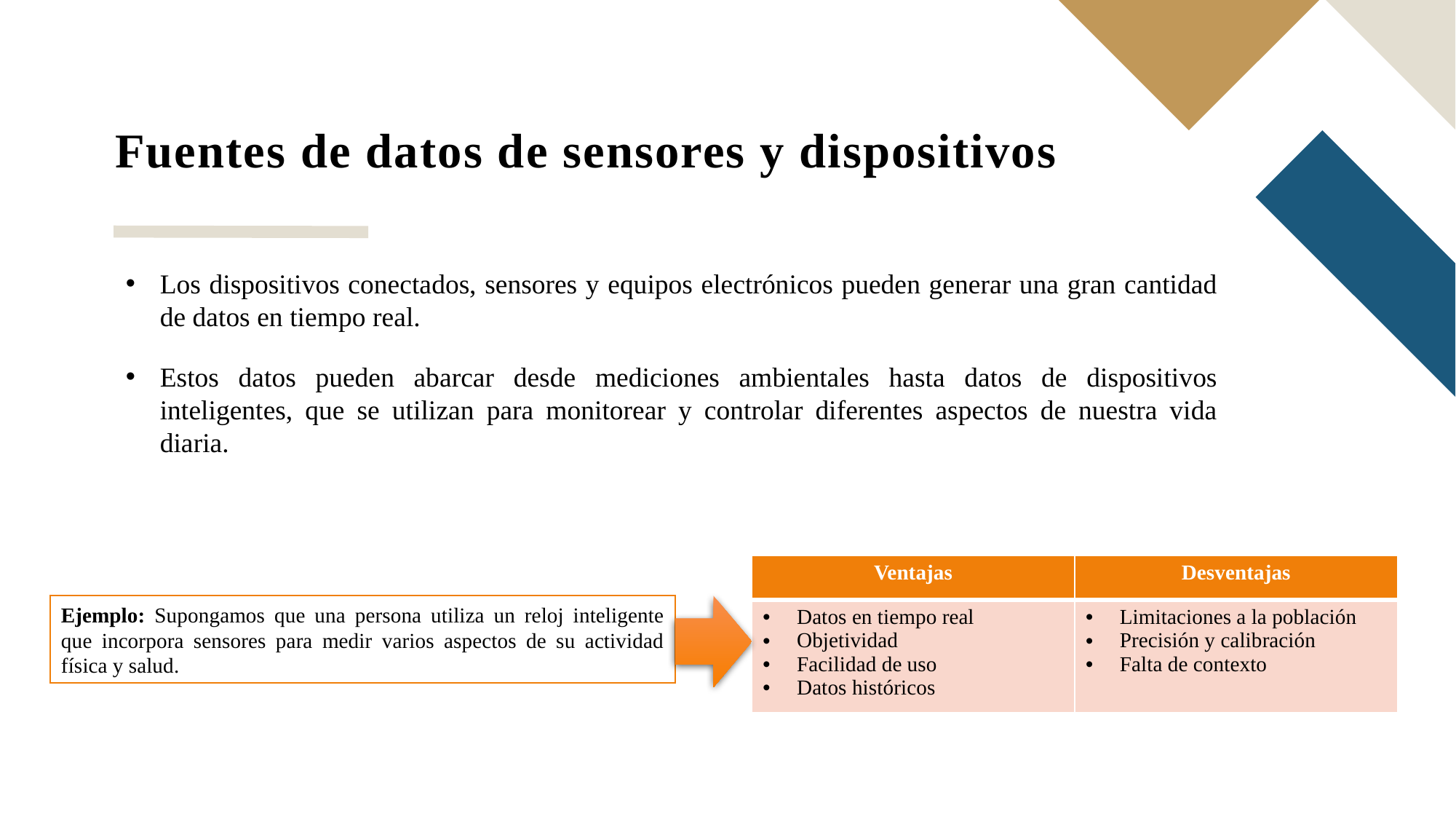

# Fuentes de datos de sensores y dispositivos
Los dispositivos conectados, sensores y equipos electrónicos pueden generar una gran cantidad de datos en tiempo real.
Estos datos pueden abarcar desde mediciones ambientales hasta datos de dispositivos inteligentes, que se utilizan para monitorear y controlar diferentes aspectos de nuestra vida diaria.
| Ventajas | Desventajas |
| --- | --- |
| Datos en tiempo real Objetividad Facilidad de uso Datos históricos | Limitaciones a la población Precisión y calibración Falta de contexto |
Ejemplo: Supongamos que una persona utiliza un reloj inteligente que incorpora sensores para medir varios aspectos de su actividad física y salud.